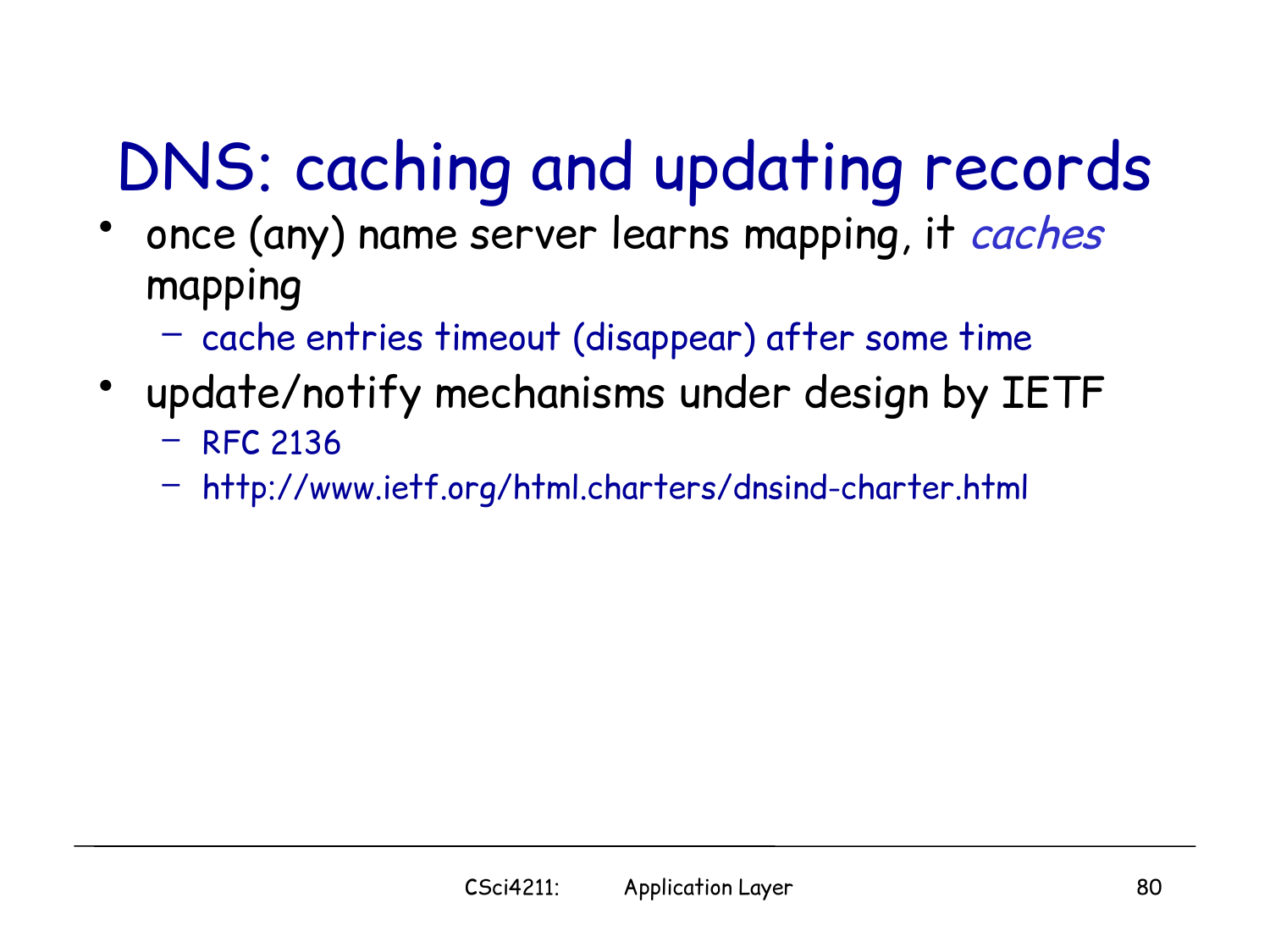

# DNS: caching and updating records
once (any) name server learns mapping, it caches mapping
cache entries timeout (disappear) after some time
update/notify mechanisms under design by IETF
RFC 2136
http://www.ietf.org/html.charters/dnsind-charter.html
CSci4211:          Application Layer
80